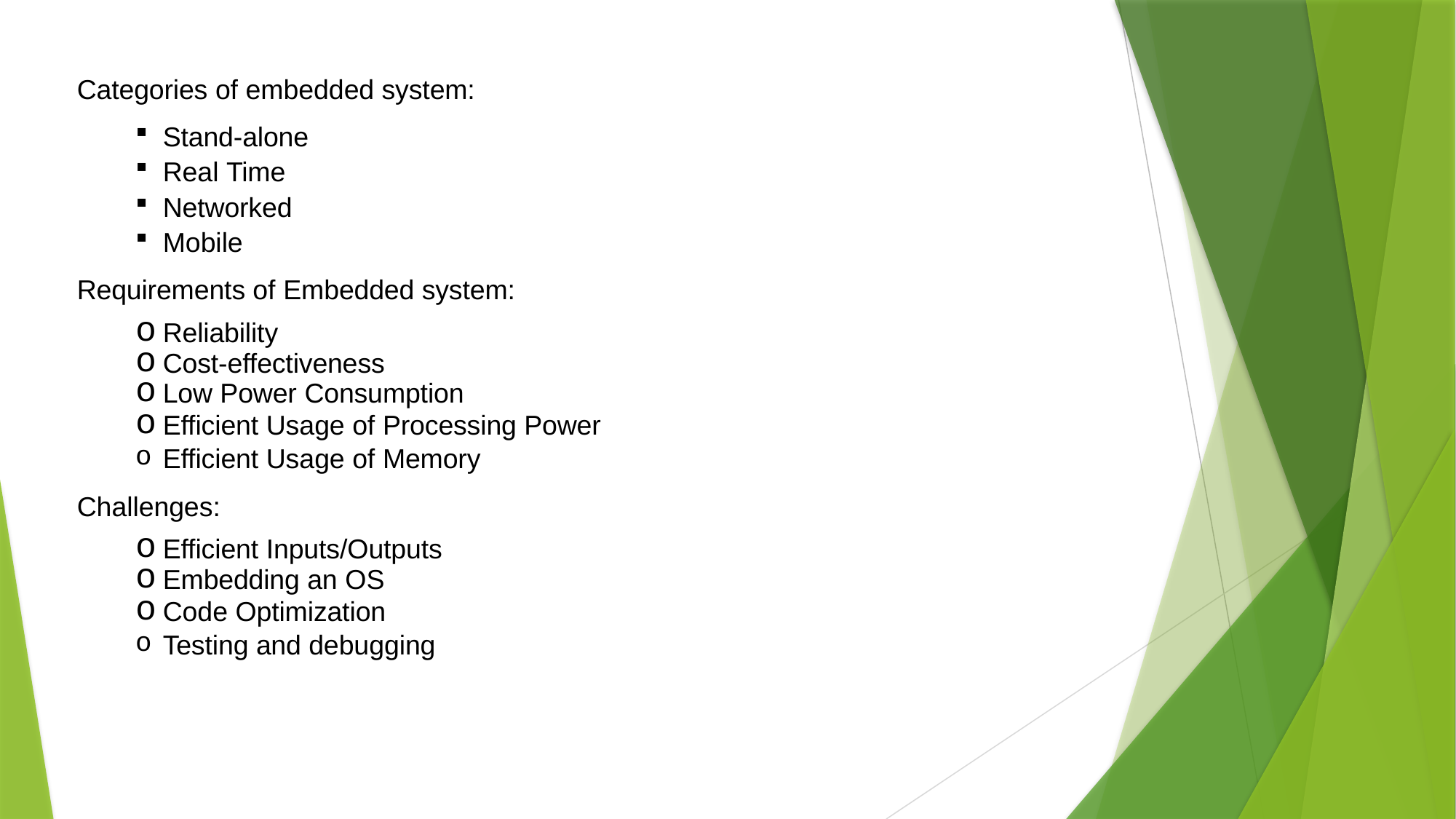

Categories of embedded system:
Stand-alone
Real Time
Networked
Mobile
Requirements of Embedded system:
Reliability
Cost-effectiveness
Low Power Consumption
Efficient Usage of Processing Power
Efficient Usage of Memory
Challenges:
Efficient Inputs/Outputs
Embedding an OS
Code Optimization
Testing and debugging